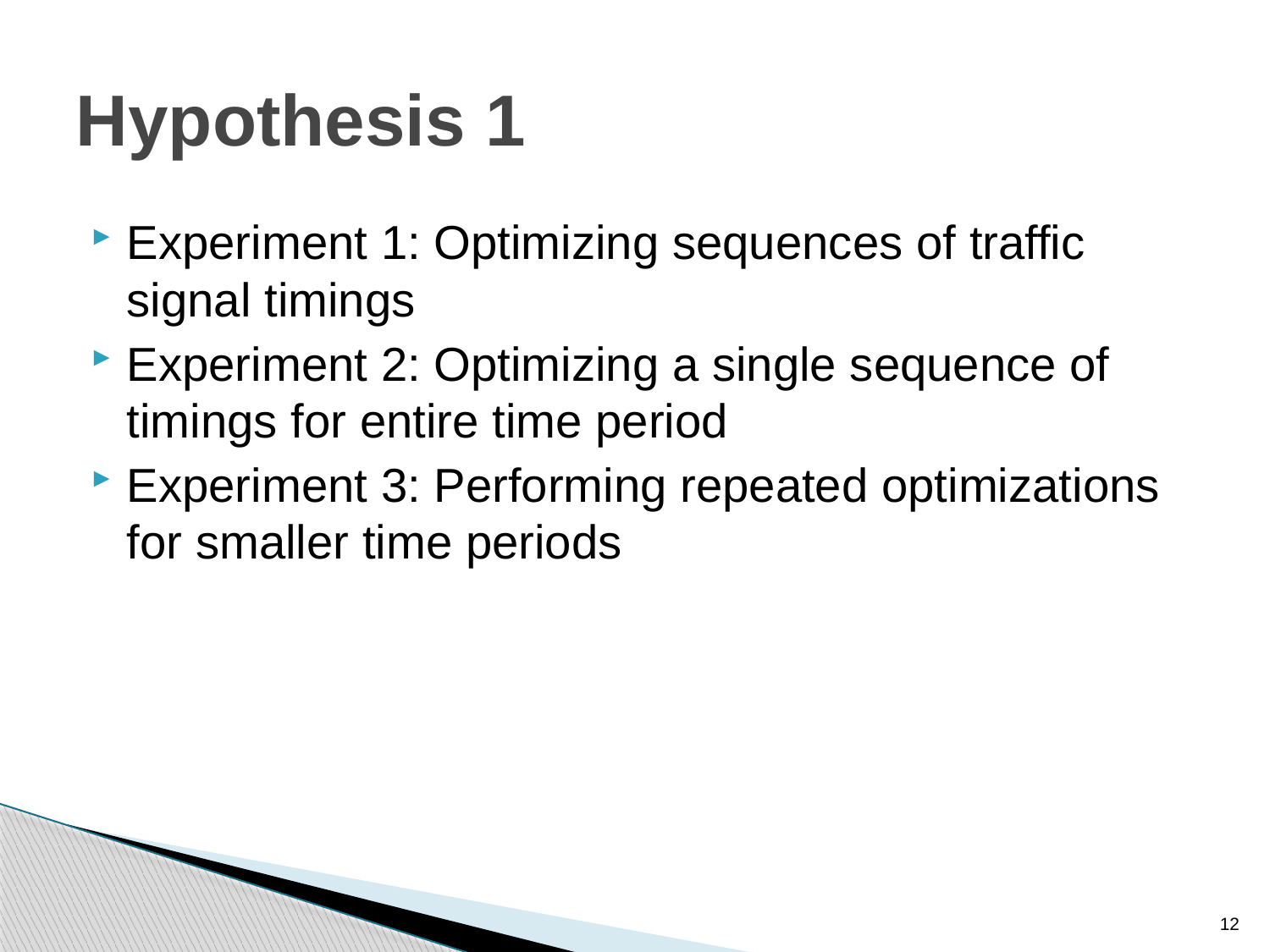

# Hypothesis 1
Experiment 1: Optimizing sequences of traffic signal timings
Experiment 2: Optimizing a single sequence of timings for entire time period
Experiment 3: Performing repeated optimizations for smaller time periods
12